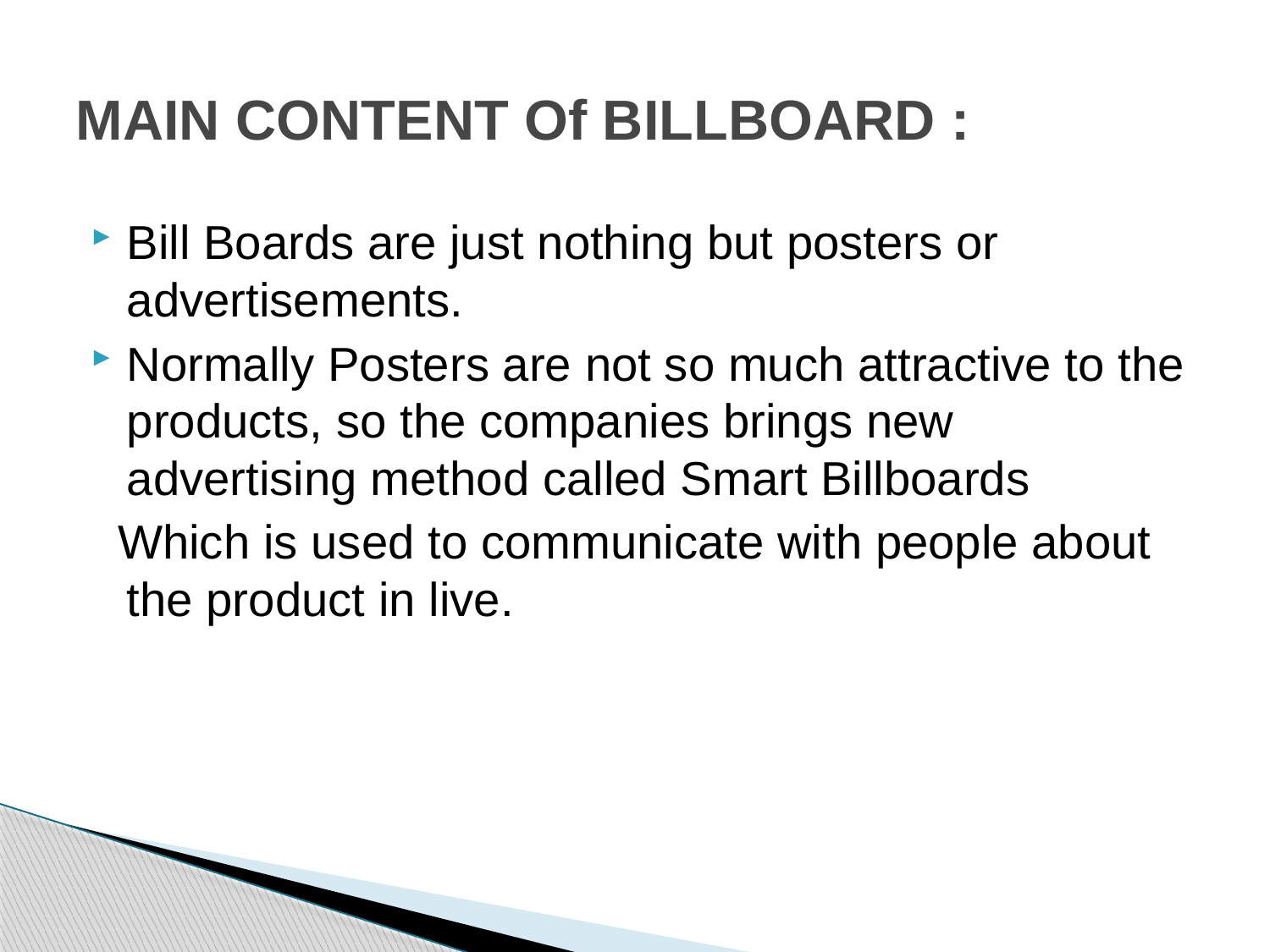

# MAIN CONTENT Of BILLBOARD :
Bill Boards are just nothing but posters or advertisements.
Normally Posters are not so much attractive to the products, so the companies brings new advertising method called Smart Billboards
  Which is used to communicate with people about the product in live.